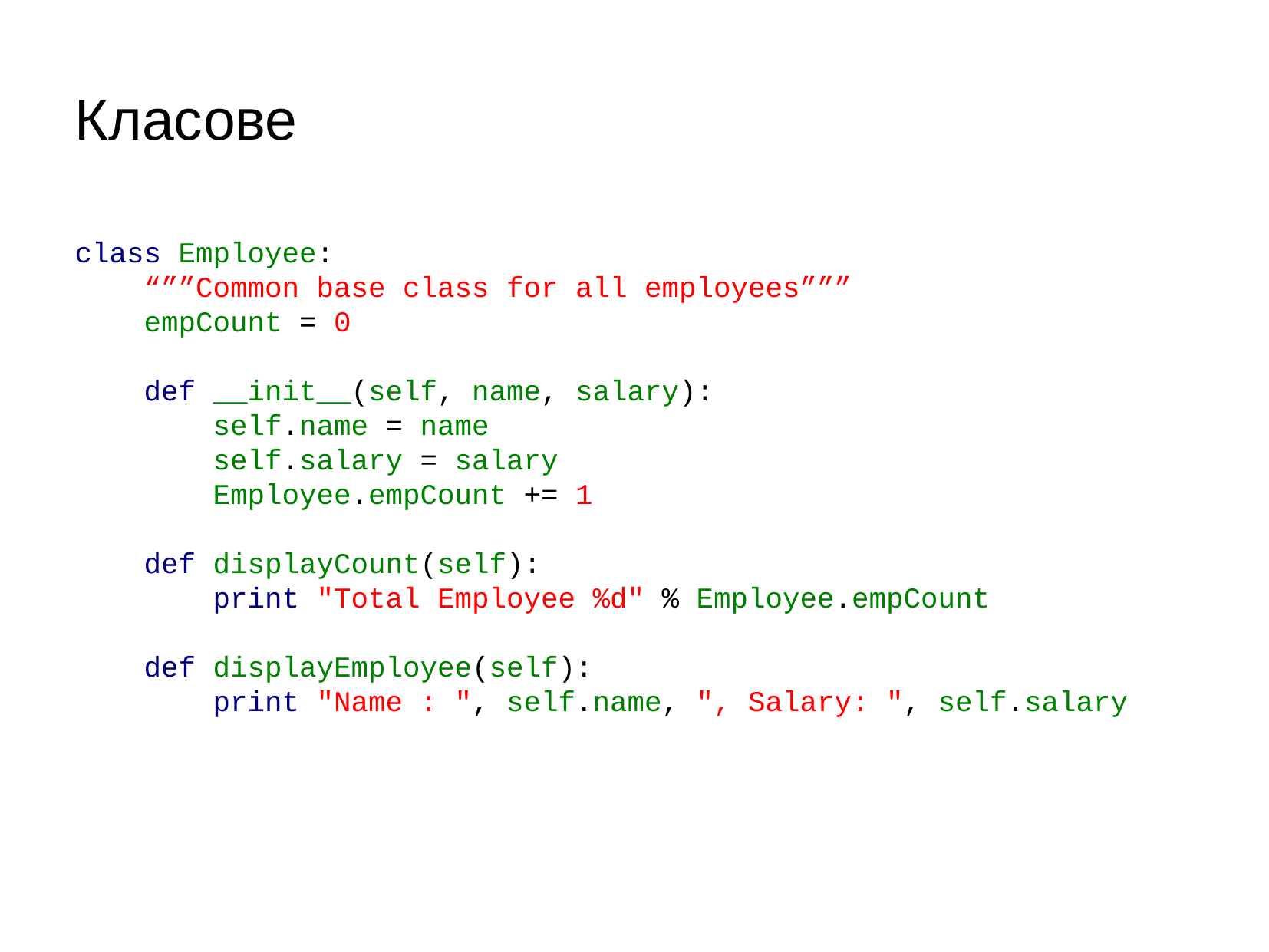

# Класове
class Employee:
    “””Common base class for all employees”””
    empCount = 0

    def __init__(self, name, salary):
        self.name = name
        self.salary = salary
        Employee.empCount += 1

    def displayCount(self):
        print "Total Employee %d" % Employee.empCount

    def displayEmployee(self):
        print "Name : ", self.name, ", Salary: ", self.salary